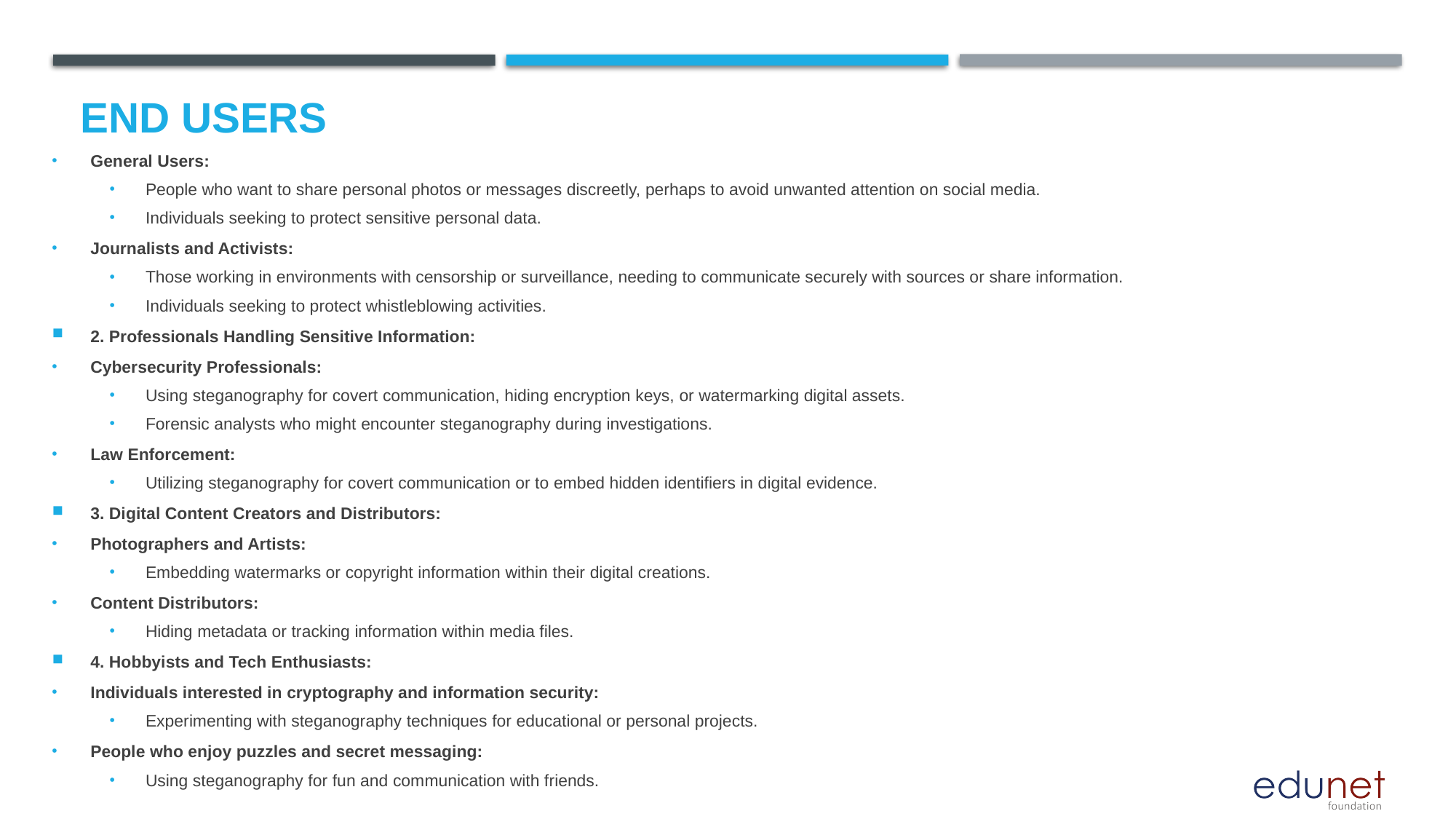

# End users
General Users:
People who want to share personal photos or messages discreetly, perhaps to avoid unwanted attention on social media.
Individuals seeking to protect sensitive personal data.
Journalists and Activists:
Those working in environments with censorship or surveillance, needing to communicate securely with sources or share information.
Individuals seeking to protect whistleblowing activities.
2. Professionals Handling Sensitive Information:
Cybersecurity Professionals:
Using steganography for covert communication, hiding encryption keys, or watermarking digital assets.
Forensic analysts who might encounter steganography during investigations.
Law Enforcement:
Utilizing steganography for covert communication or to embed hidden identifiers in digital evidence.
3. Digital Content Creators and Distributors:
Photographers and Artists:
Embedding watermarks or copyright information within their digital creations.
Content Distributors:
Hiding metadata or tracking information within media files.
4. Hobbyists and Tech Enthusiasts:
Individuals interested in cryptography and information security:
Experimenting with steganography techniques for educational or personal projects.
People who enjoy puzzles and secret messaging:
Using steganography for fun and communication with friends.